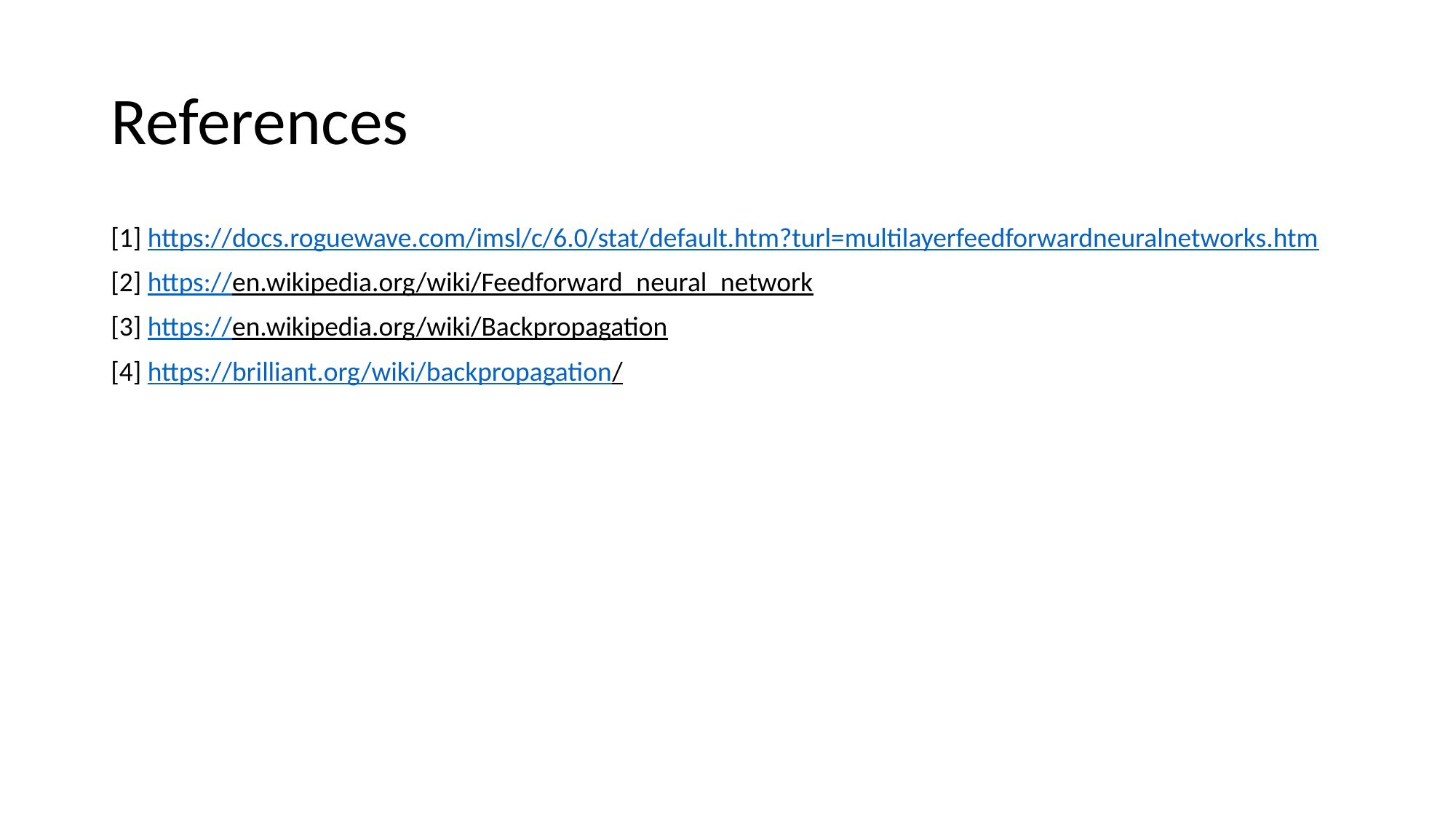

# References
[1] https://docs.roguewave.com/imsl/c/6.0/stat/default.htm?turl=multilayerfeedforwardneuralnetworks.htm
[2] https://en.wikipedia.org/wiki/Feedforward_neural_network
[3] https://en.wikipedia.org/wiki/Backpropagation
[4] https://brilliant.org/wiki/backpropagation/